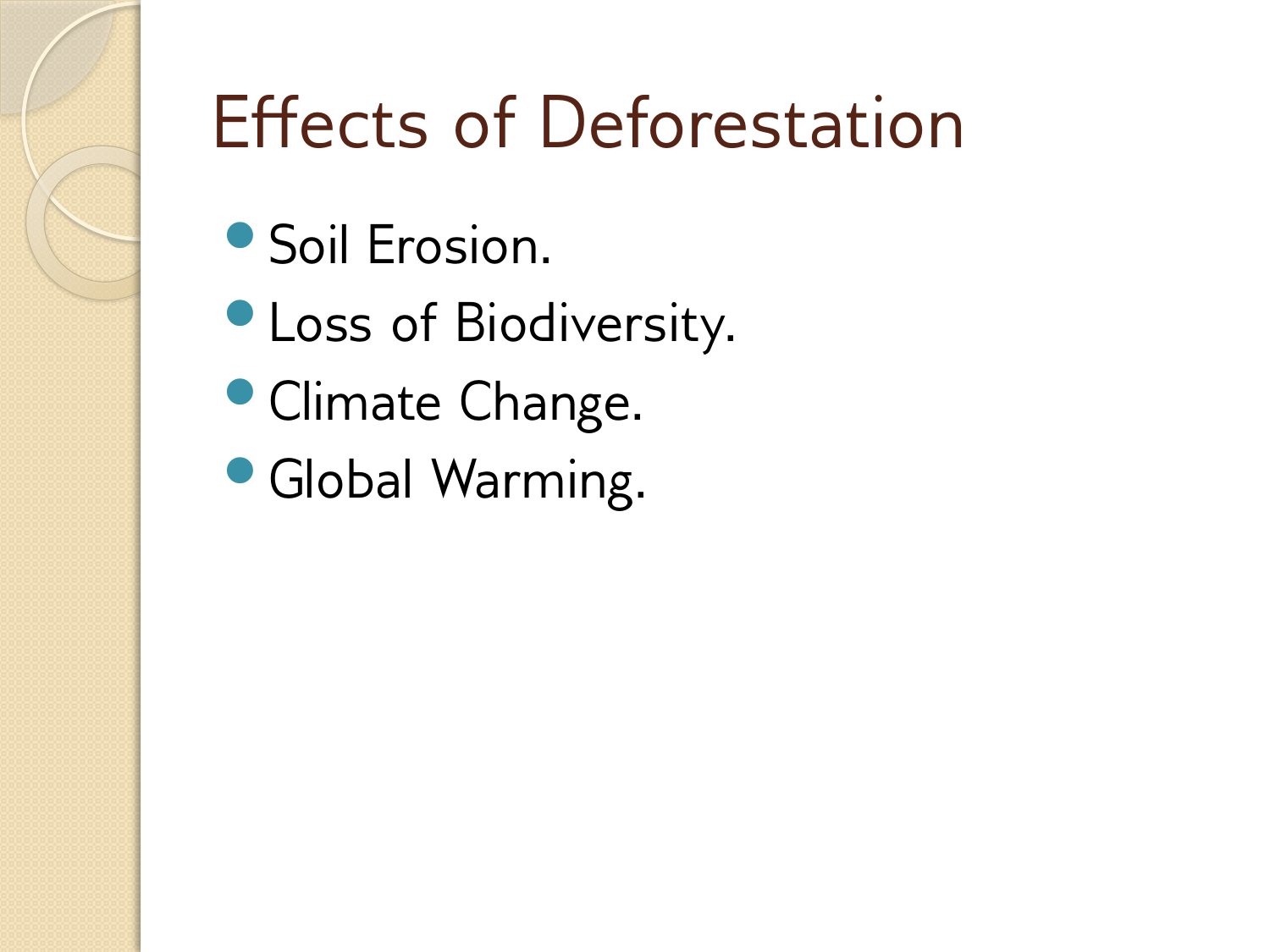

# Effects of Deforestation
Soil Erosion.
Loss of Biodiversity.
Climate Change.
Global Warming.